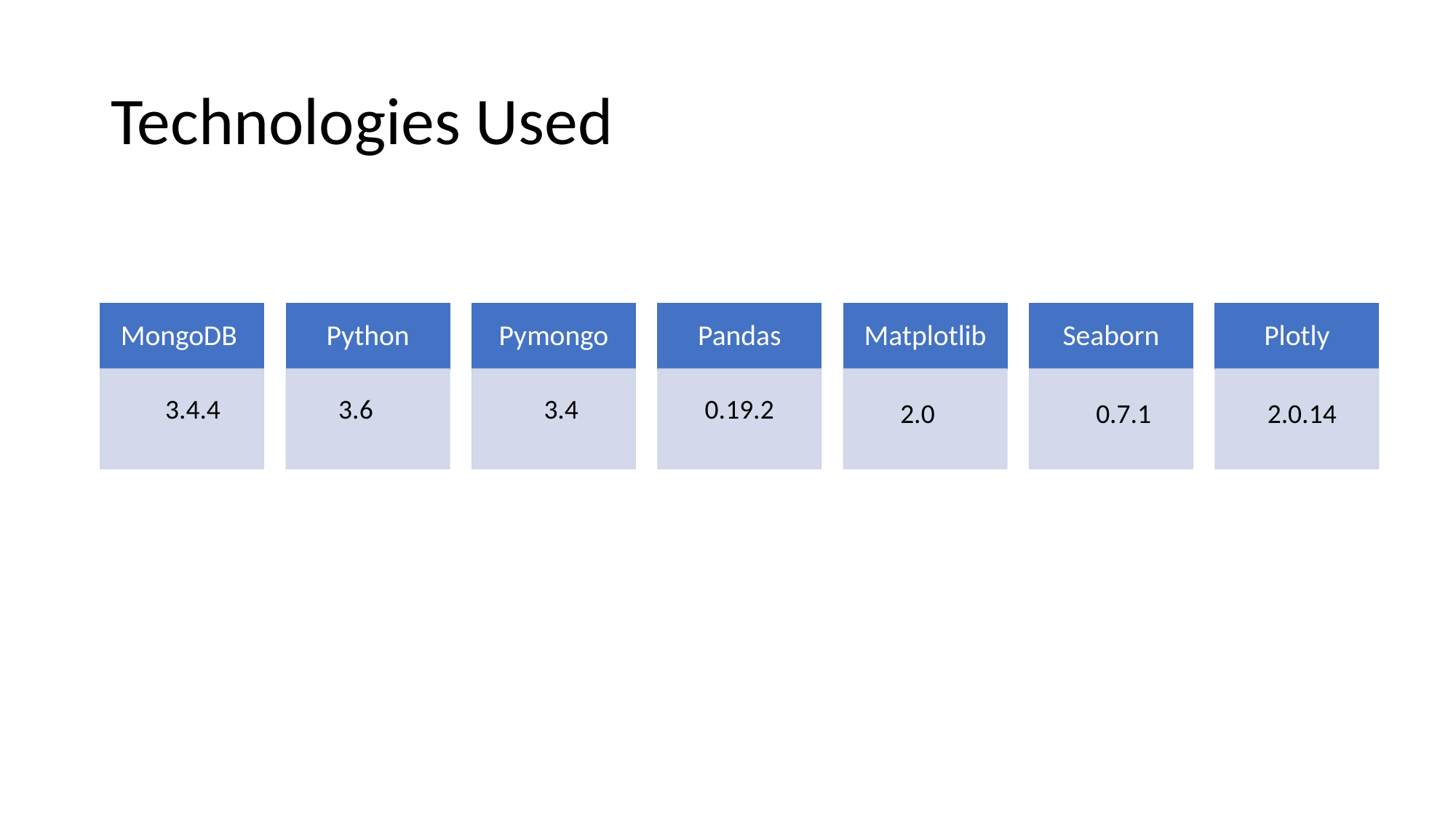

# Technologies Used
MongoDB
Python
Pymongo
Pandas
Matplotlib
Seaborn
Plotly
3.4.4
3.6
3.4
0.19.2
2.0
0.7.1
2.0.14